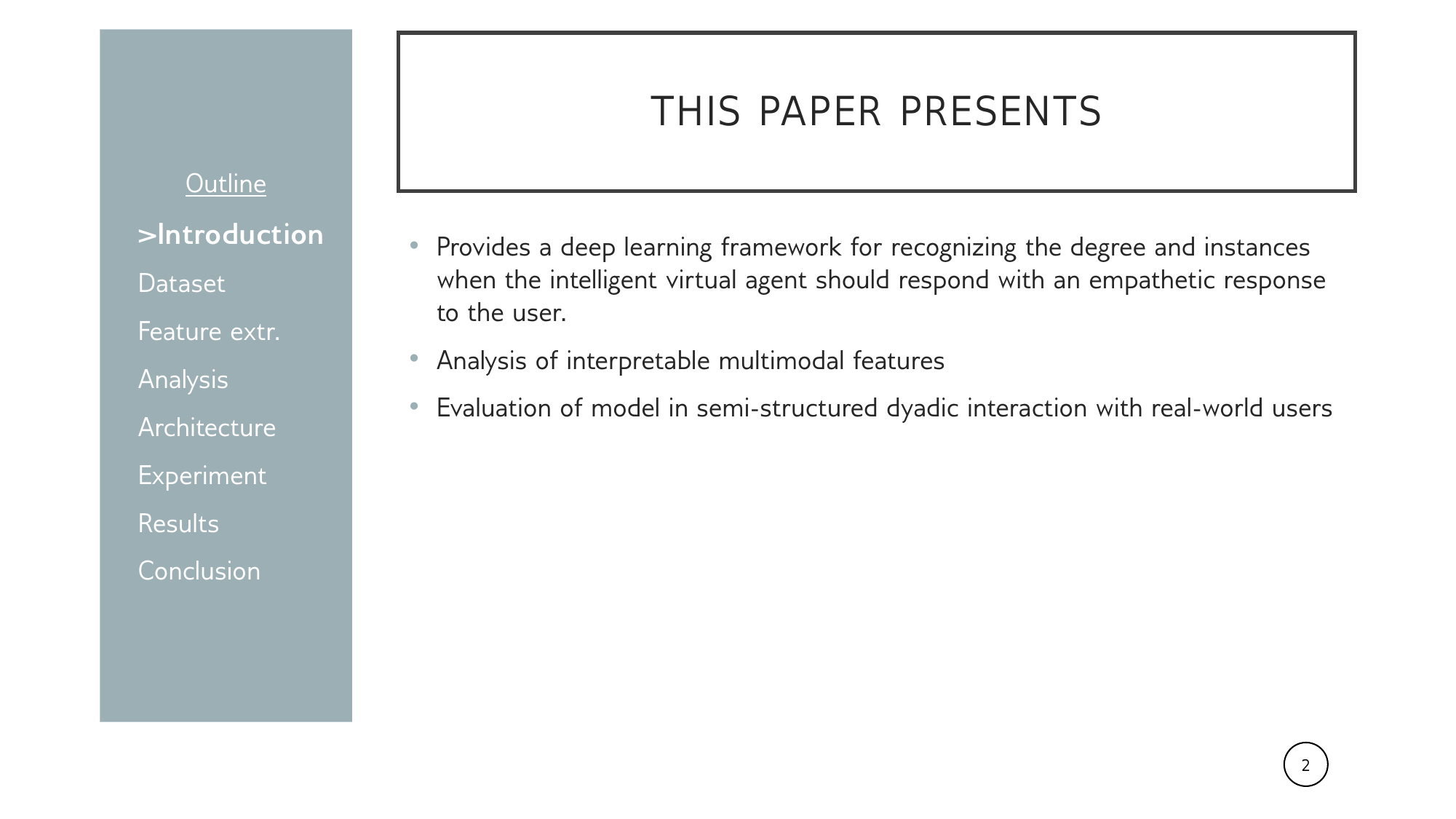

Outline
>Introduction
Dataset
Feature extr.
Analysis
Architecture
Experiment
Results
Conclusion
# This paper presents
Provides a deep learning framework for recognizing the degree and instances when the intelligent virtual agent should respond with an empathetic response to the user.
Analysis of interpretable multimodal features
Evaluation of model in semi-structured dyadic interaction with real-world users

2